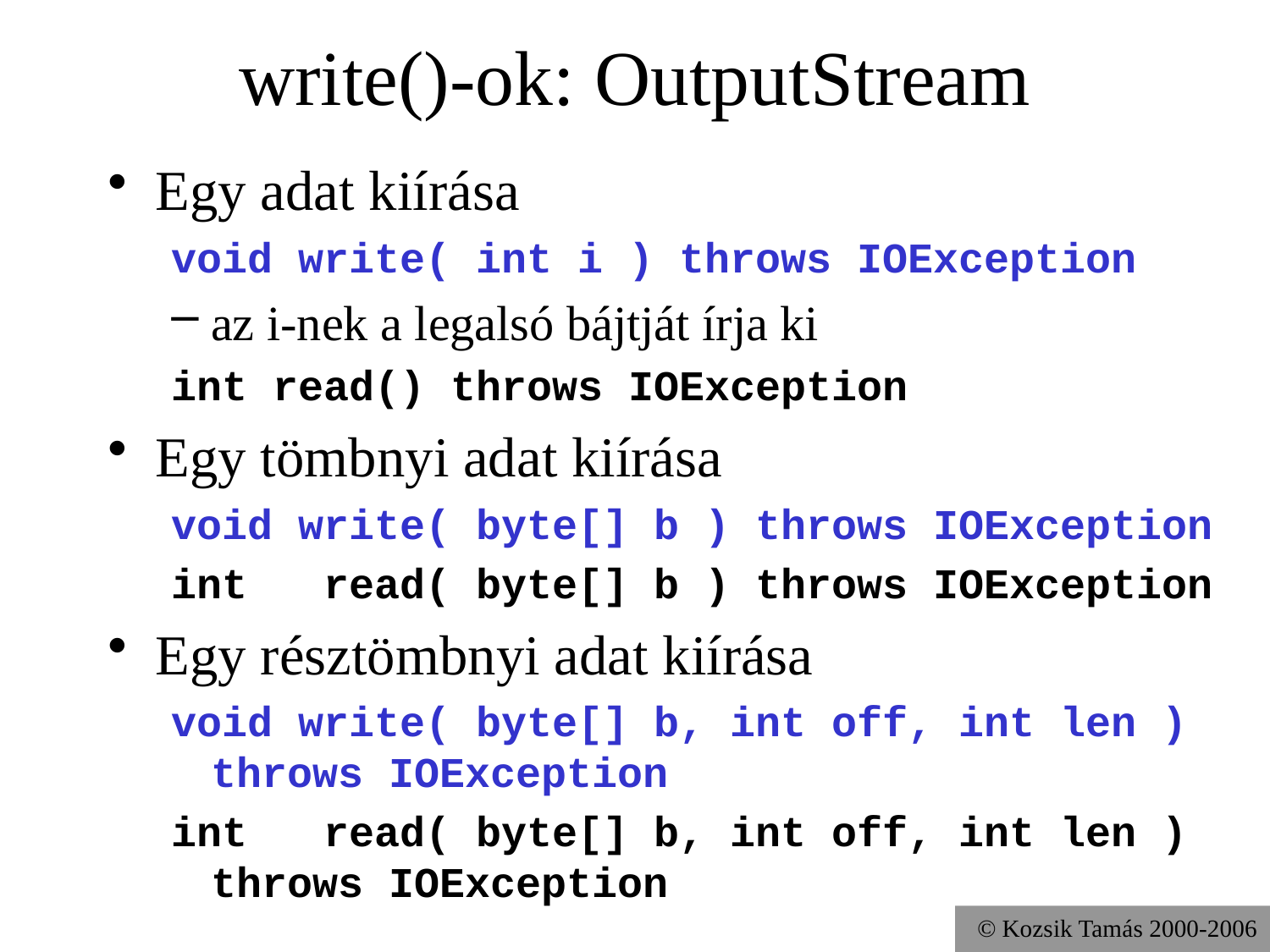

write()-ok: OutputStream
Egy adat kiírása
void write( int i ) throws IOException
az i-nek a legalsó bájtját írja ki
int read() throws IOException
Egy tömbnyi adat kiírása
void write( byte[] b ) throws IOException
int   read( byte[] b ) throws IOException
Egy résztömbnyi adat kiírása
void write( byte[] b, int off, int len ) throws IOException
int   read( byte[] b, int off, int len ) throws IOException
© Kozsik Tamás 2000-2006